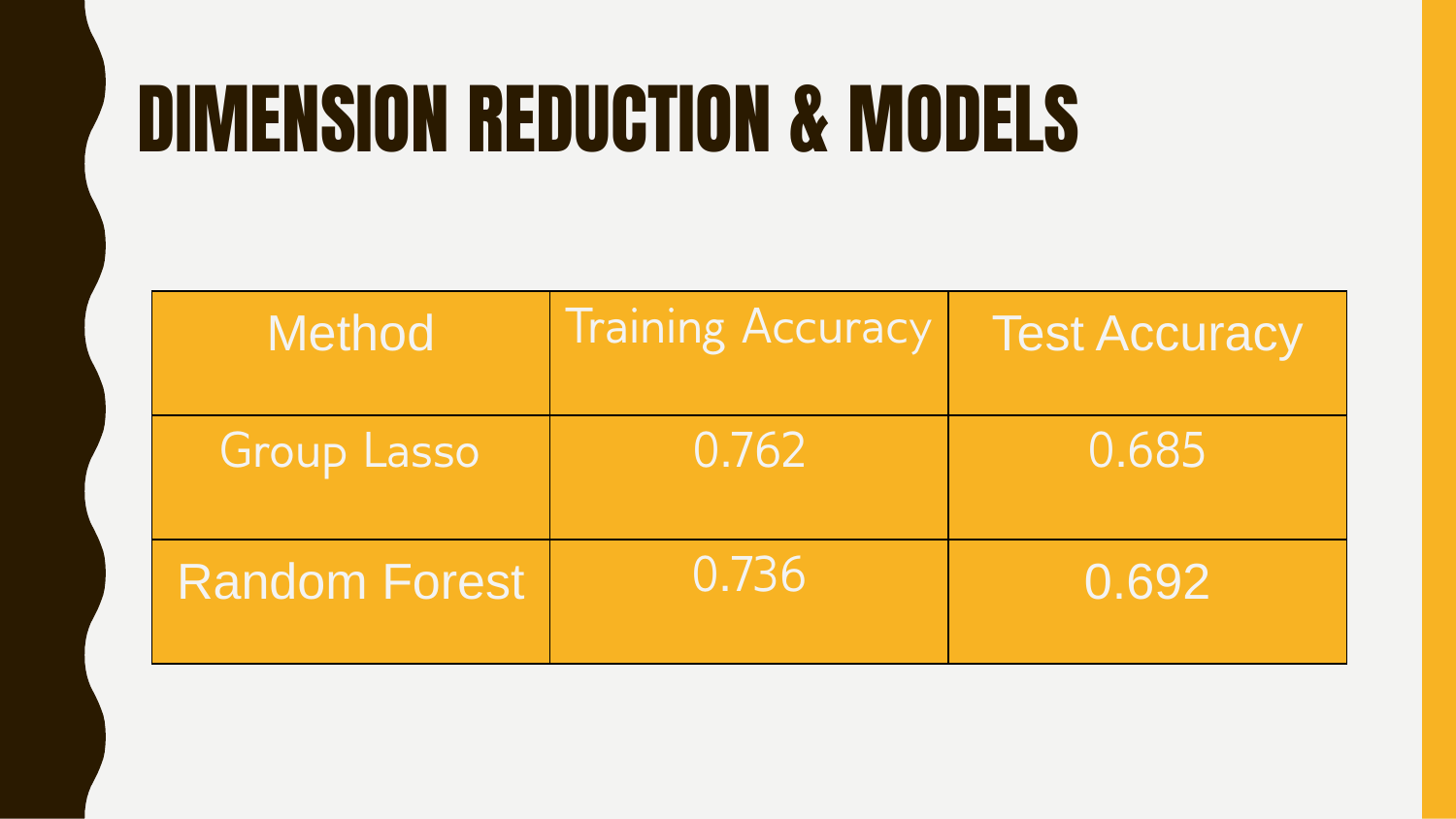

# DIMENSION REDUCTION & MODELS

| Method | Training Accuracy | Test Accuracy |
| --- | --- | --- |
| Group Lasso | 0.762 | 0.685 |
| Random Forest | 0.736 | 0.692 |